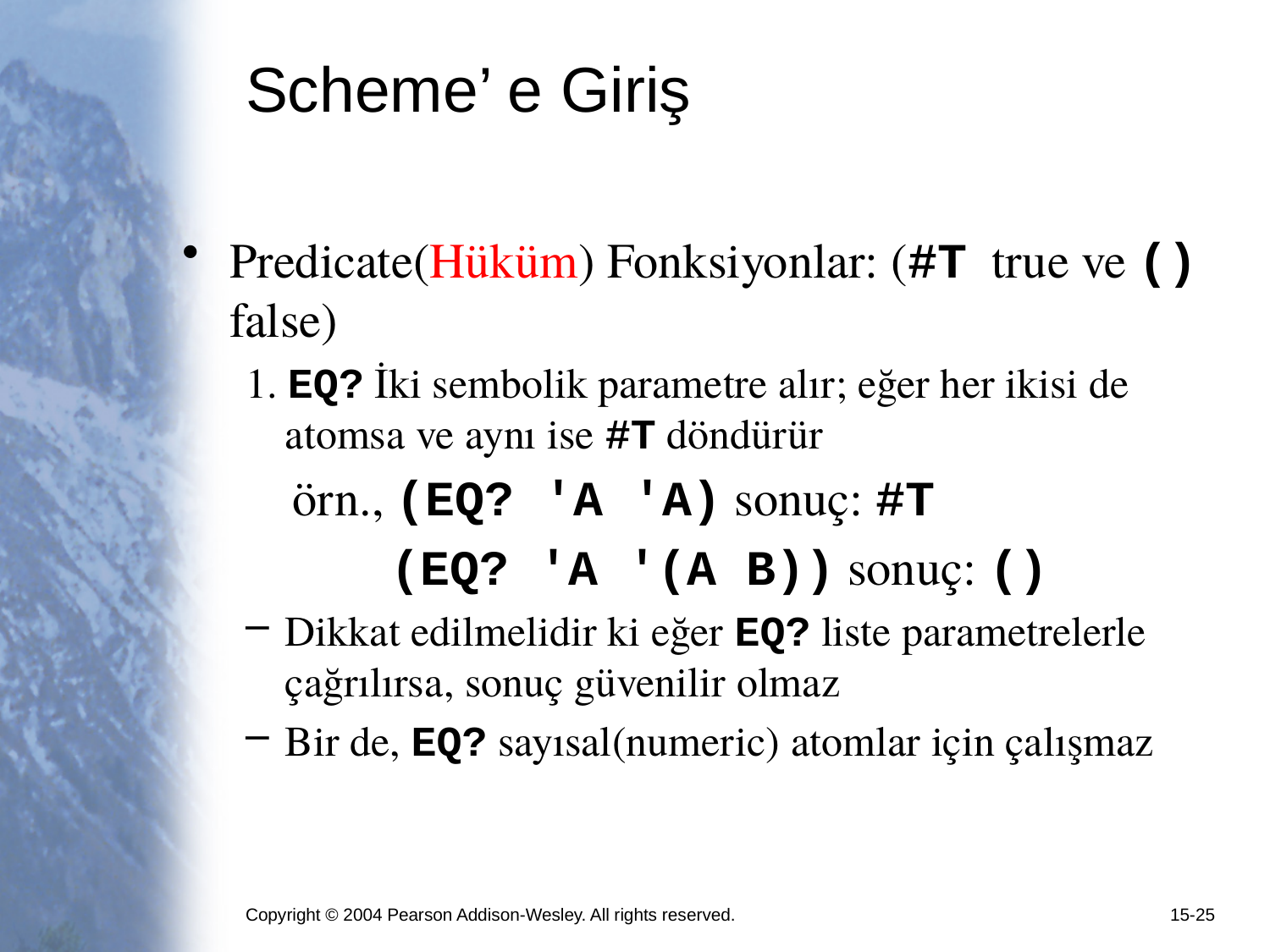

# Scheme’ e Giriş
Predicate(Hüküm) Fonksiyonlar: (#T  true ve () false)
1. EQ? İki sembolik parametre alır; eğer her ikisi de atomsa ve aynı ise #T döndürür
         örn., (EQ? 'A 'A) sonuç: #T
                 (EQ? 'A '(A B)) sonuç: ()
Dikkat edilmelidir ki eğer EQ? liste parametrelerle çağrılırsa, sonuç güvenilir olmaz
Bir de, EQ? sayısal(numeric) atomlar için çalışmaz
Copyright © 2004 Pearson Addison-Wesley. All rights reserved.
15-25